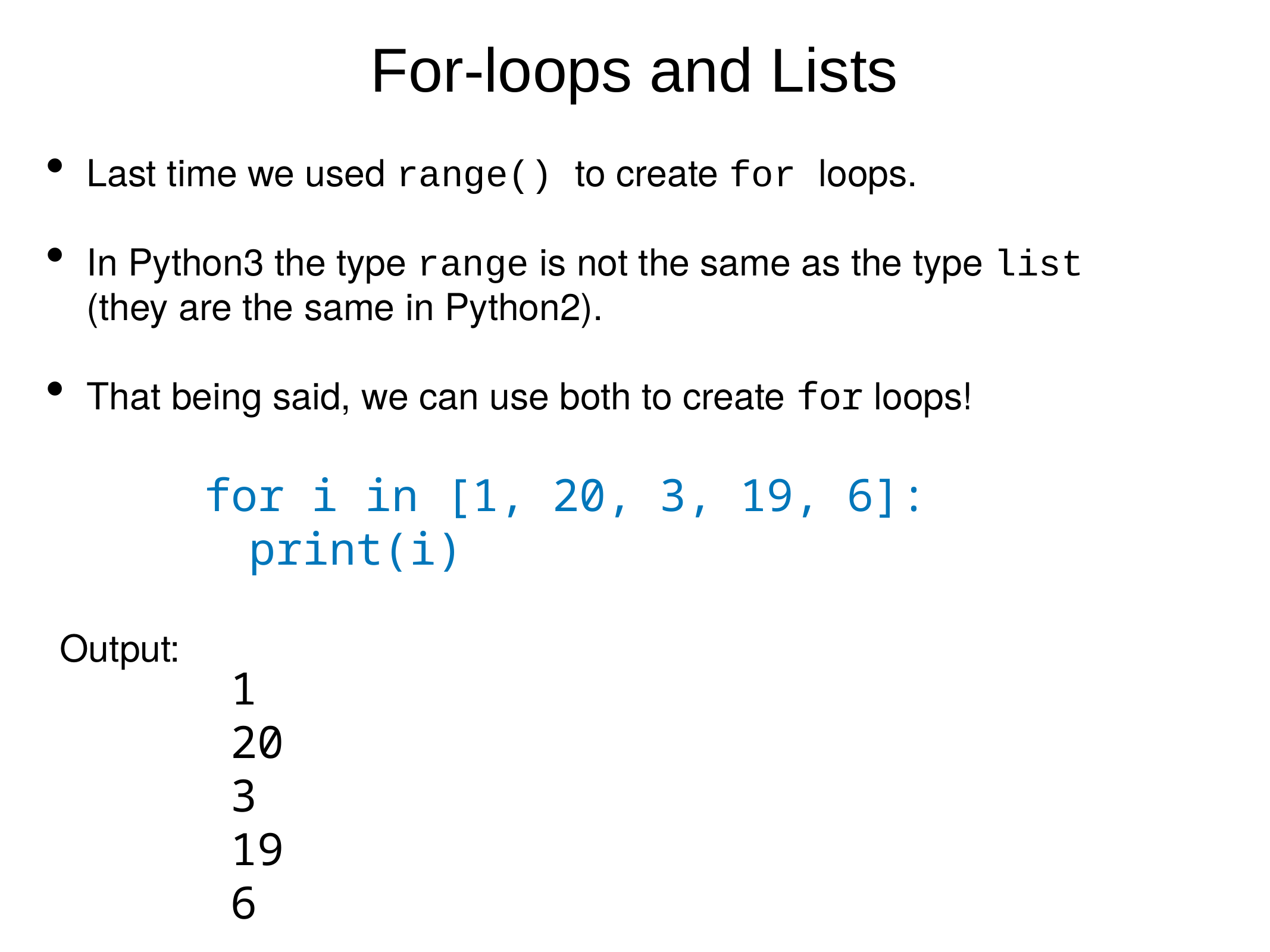

# For-loops and Lists

Last time we used range() to create for loops.

In Python3 the type range is not the same as the type list
(they are the same in Python2).

That being said, we can use both to create for loops!

for i in [1, 20, 3, 19, 6]:
print(i)

Output:
1
20
3
19
6